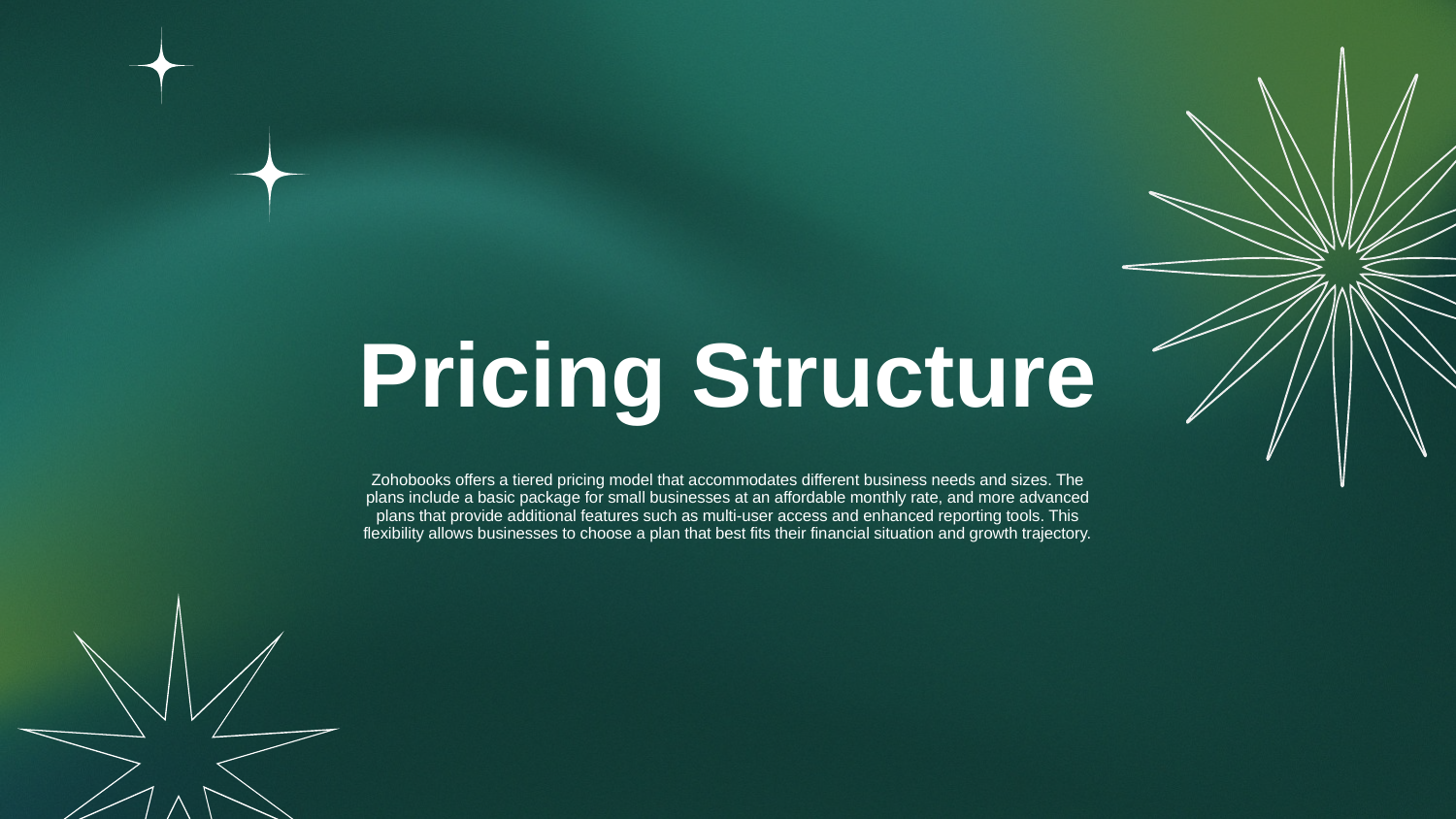

# Pricing Structure
Zohobooks offers a tiered pricing model that accommodates different business needs and sizes. The plans include a basic package for small businesses at an affordable monthly rate, and more advanced plans that provide additional features such as multi-user access and enhanced reporting tools. This flexibility allows businesses to choose a plan that best fits their financial situation and growth trajectory.